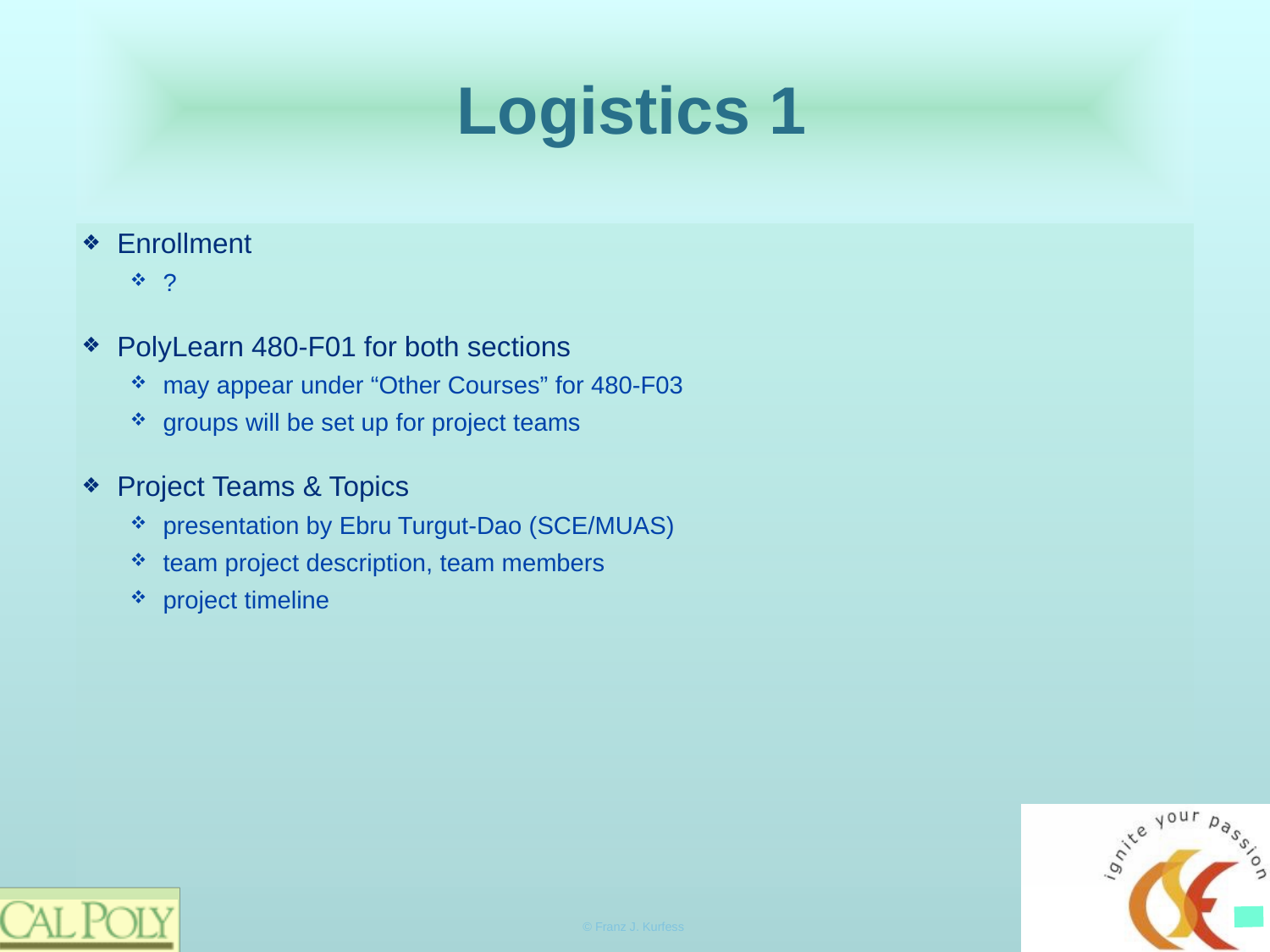

# Logistics 1
Enrollment
?
PolyLearn 480-F01 for both sections
may appear under “Other Courses” for 480-F03
groups will be set up for project teams
Project Teams & Topics
presentation by Ebru Turgut-Dao (SCE/MUAS)
team project description, team members
project timeline
4